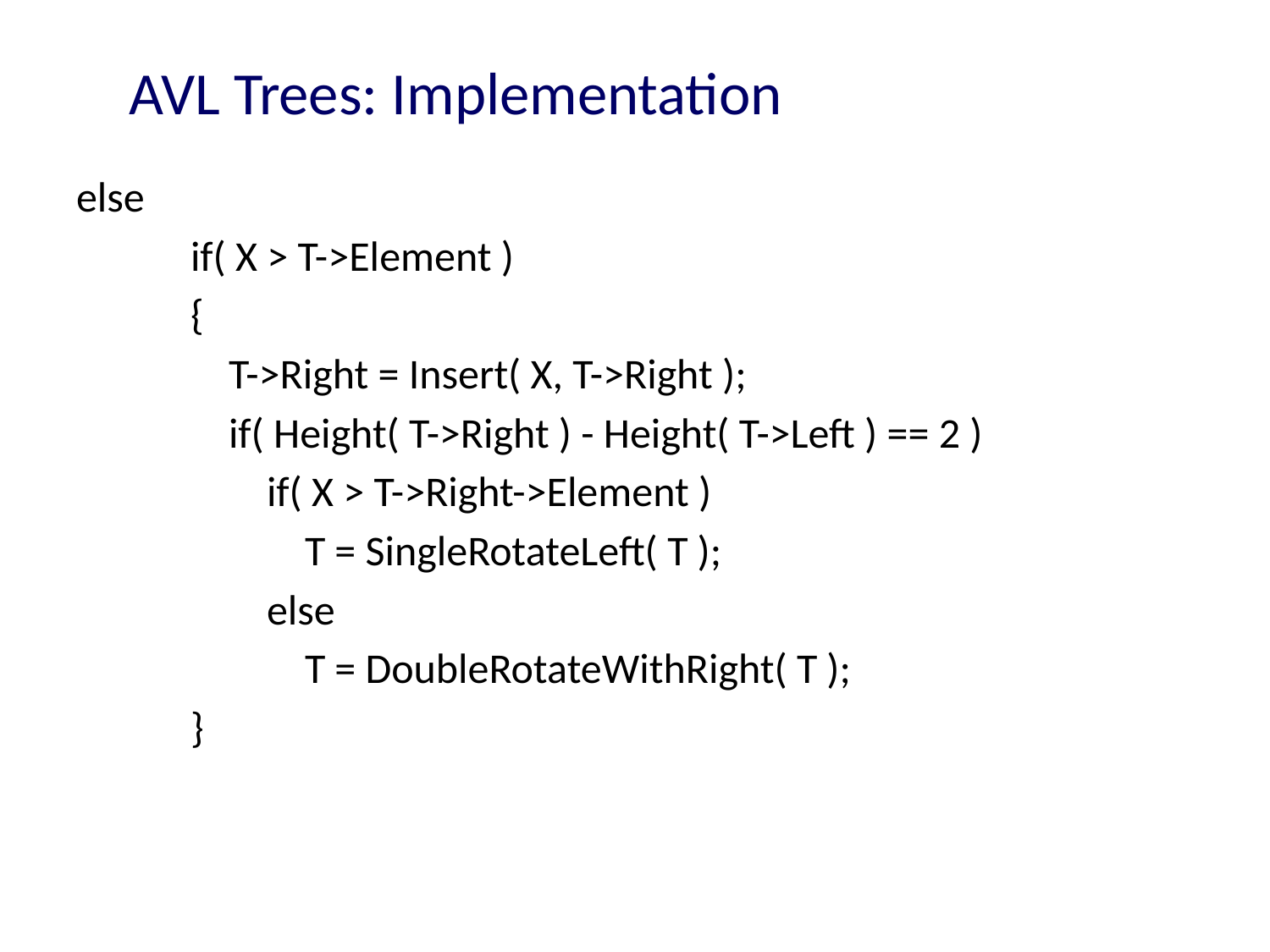

# AVL Trees: Implementation
else
            if( X > T->Element )
            {
                T->Right = Insert( X, T->Right );
                if( Height( T->Right ) - Height( T->Left ) == 2 )
                    if( X > T->Right->Element )
                        T = SingleRotateLeft( T );
                    else
                        T = DoubleRotateWithRight( T );
            }